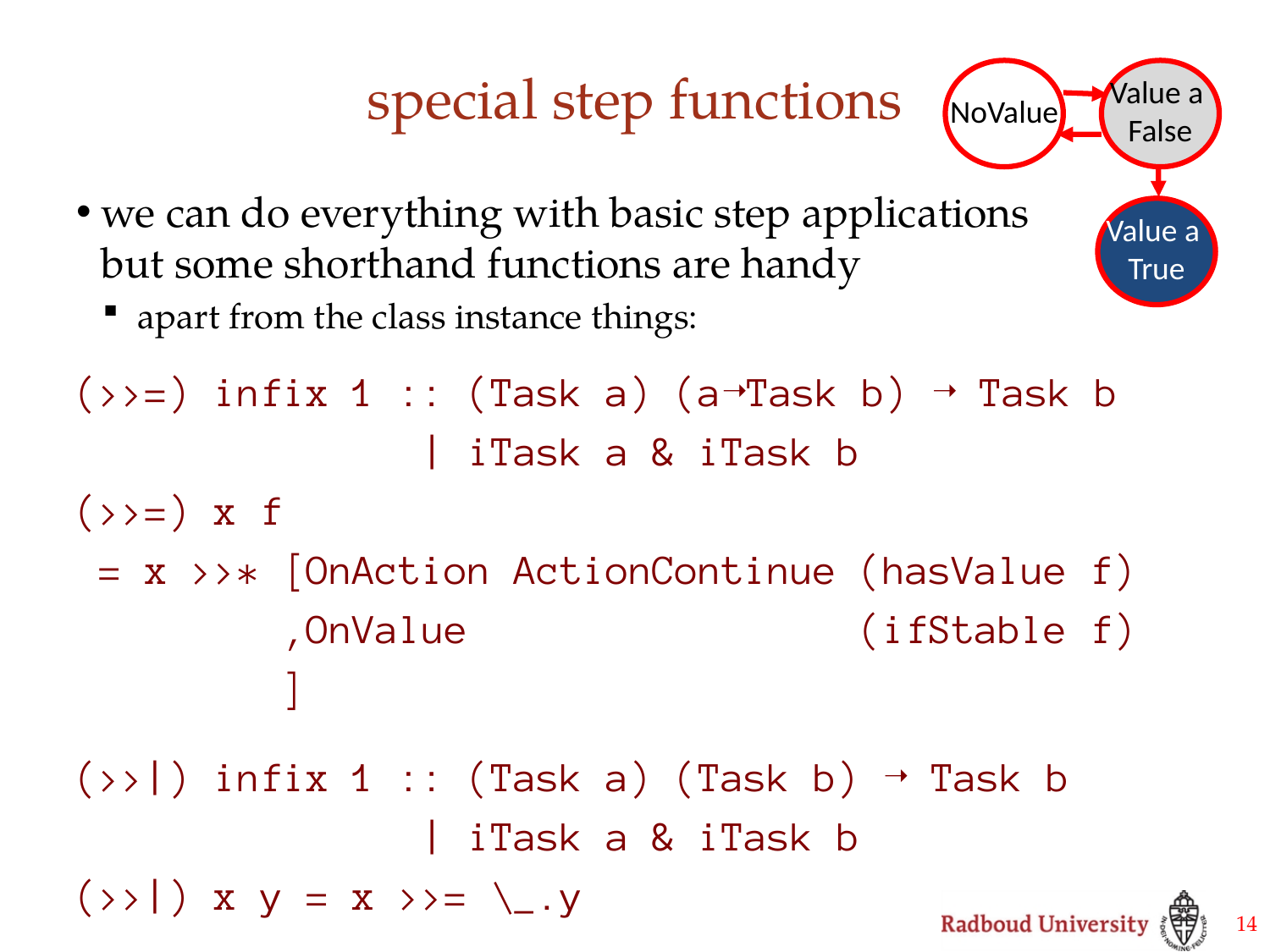

# special step functions
NoValue
Value a
False

Value a
True
we can do everything with basic step applications
but some shorthand functions are handy
apart from the class instance things:

(>>=) infix 1 :: (Task a) (a➝Task b) ➝ Task b
               | iTask a & iTask b
(>>=) x f
 = x >>* [OnAction ActionContinue (hasValue f)
         ,OnValue                 (ifStable f)
         ]

(>>|) infix 1 :: (Task a) (Task b) ➝ Task b
               | iTask a & iTask b
(>>|) x y = x >>= \_.y
14